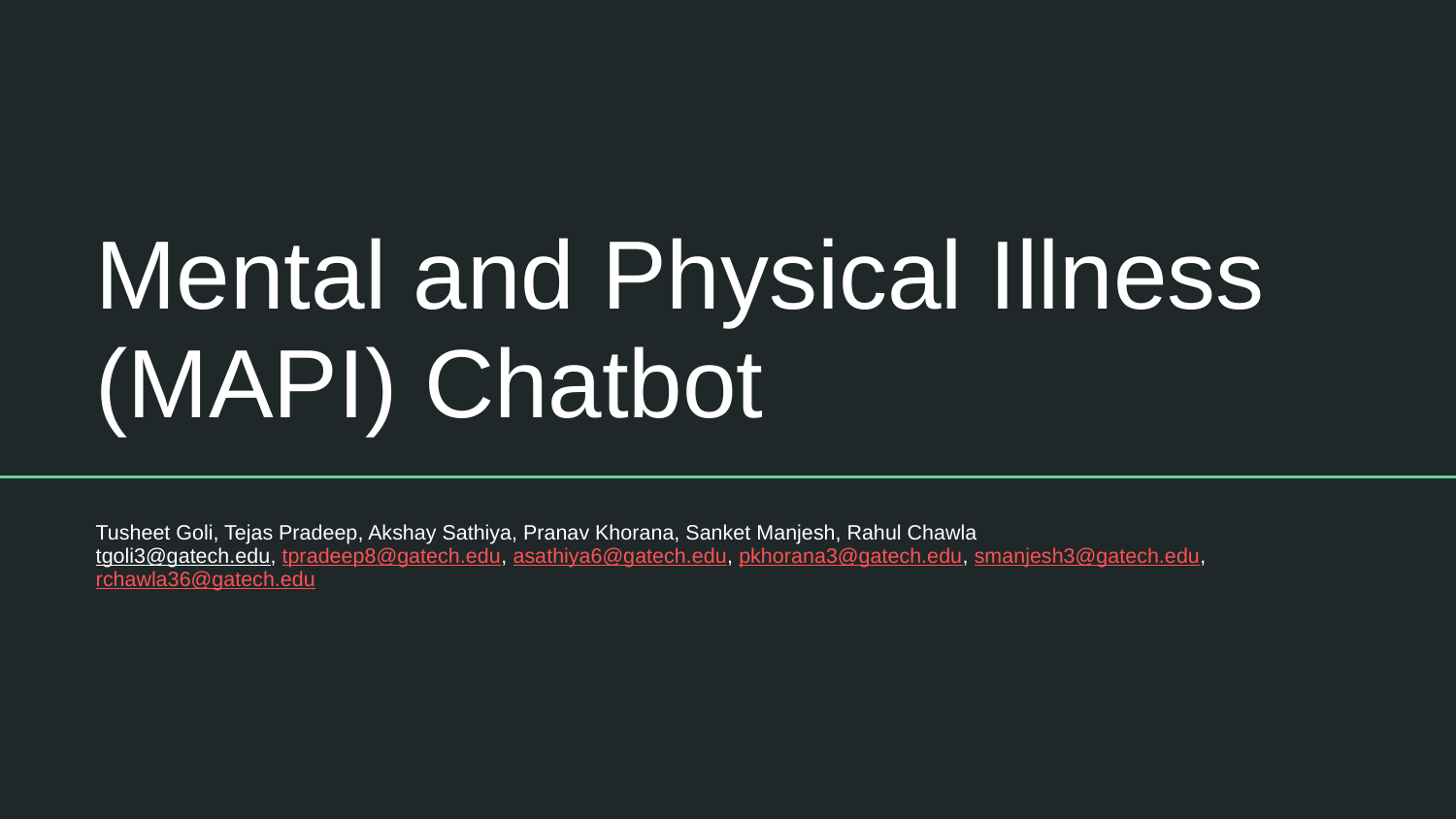

# Mental and Physical Illness (MAPI) Chatbot
Tusheet Goli, Tejas Pradeep, Akshay Sathiya, Pranav Khorana, Sanket Manjesh, Rahul Chawla
tgoli3@gatech.edu, tpradeep8@gatech.edu, asathiya6@gatech.edu, pkhorana3@gatech.edu, smanjesh3@gatech.edu, rchawla36@gatech.edu